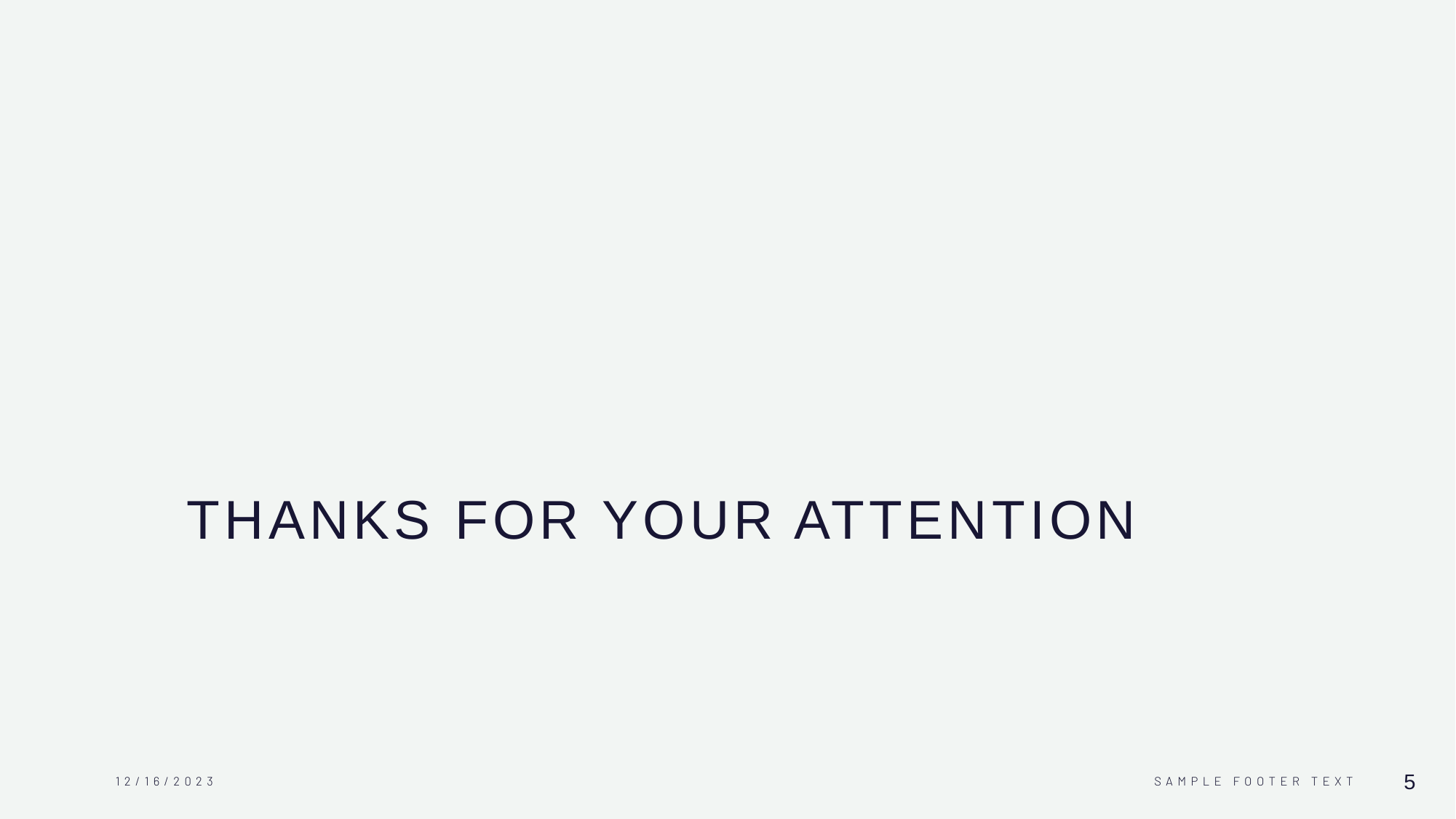

# Thanks for your attention

12/16/2023
Sample Footer Text
5